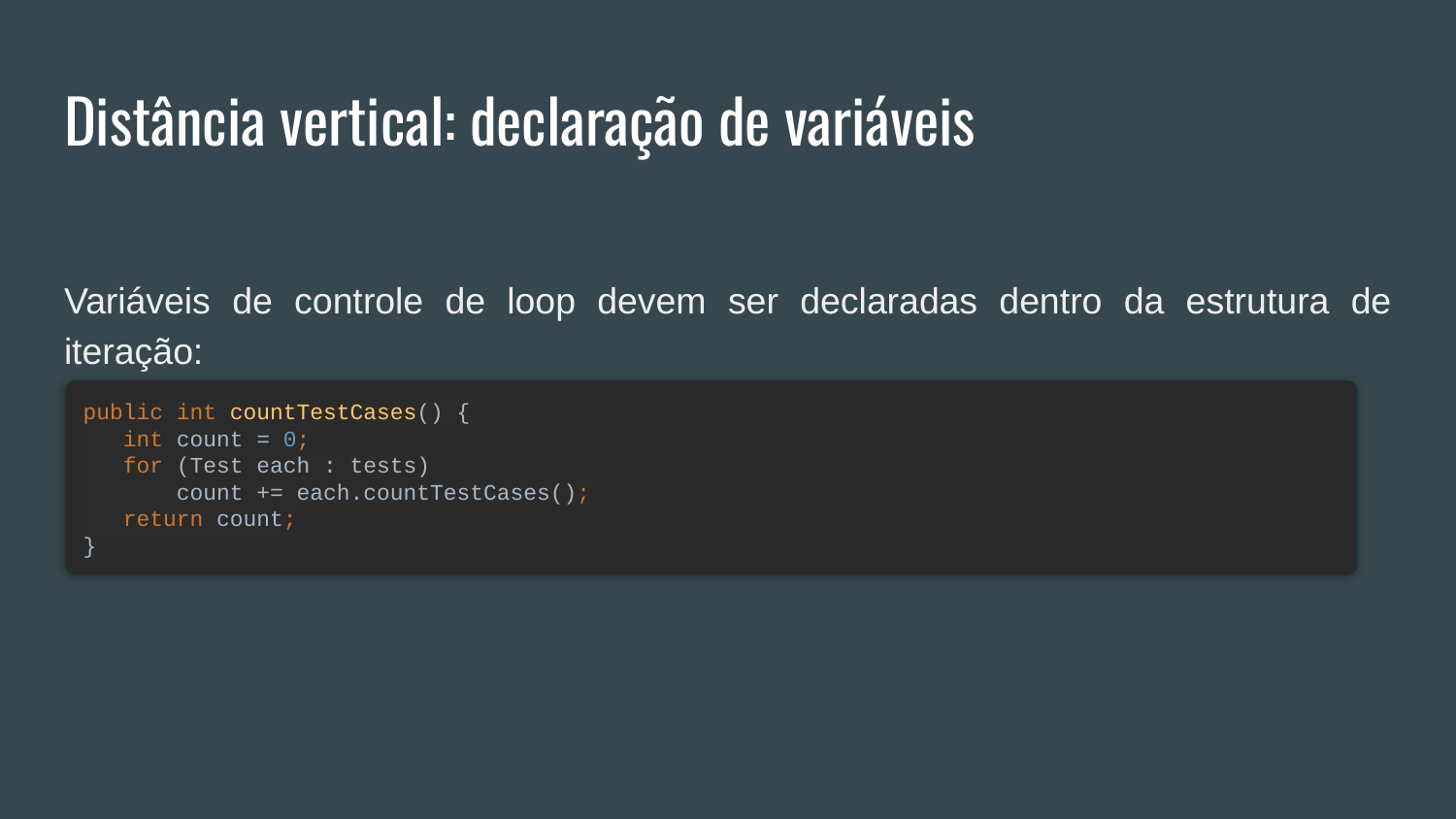

# Distância vertical: declaração de variáveis
Variáveis de controle de loop devem ser declaradas dentro da estrutura de iteração:

public int countTestCases() {
   int count = 0;
   for (Test each : tests)
       count += each.countTestCases();
   return count;
}